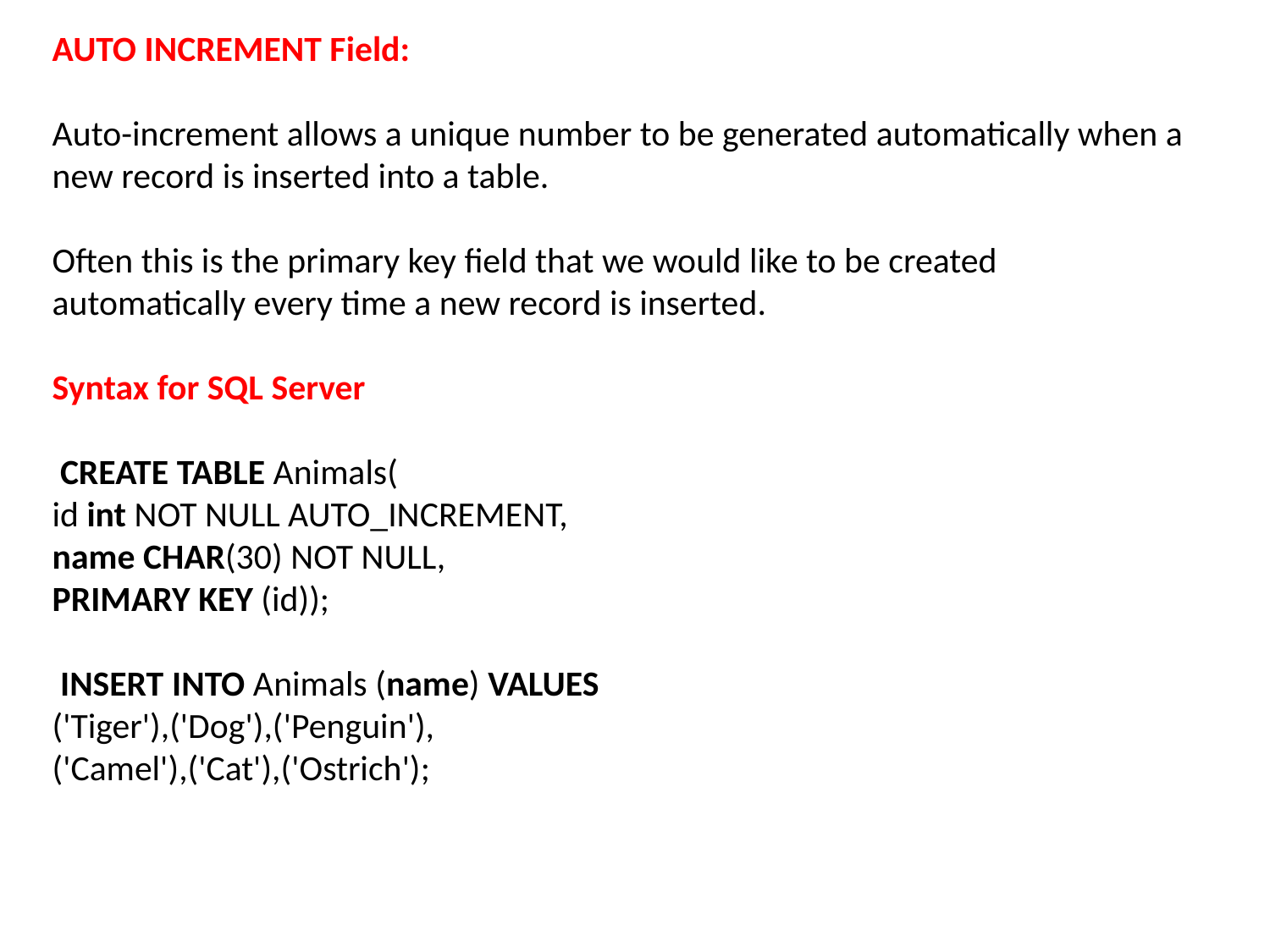

AUTO INCREMENT Field:

Auto-increment allows a unique number to be generated automatically when a new record is inserted into a table.

Often this is the primary key field that we would like to be created automatically every time a new record is inserted.

Syntax for SQL Server

 CREATE TABLE Animals(
id int NOT NULL AUTO_INCREMENT,
name CHAR(30) NOT NULL,
PRIMARY KEY (id));

 INSERT INTO Animals (name) VALUES
('Tiger'),('Dog'),('Penguin'),
('Camel'),('Cat'),('Ostrich');